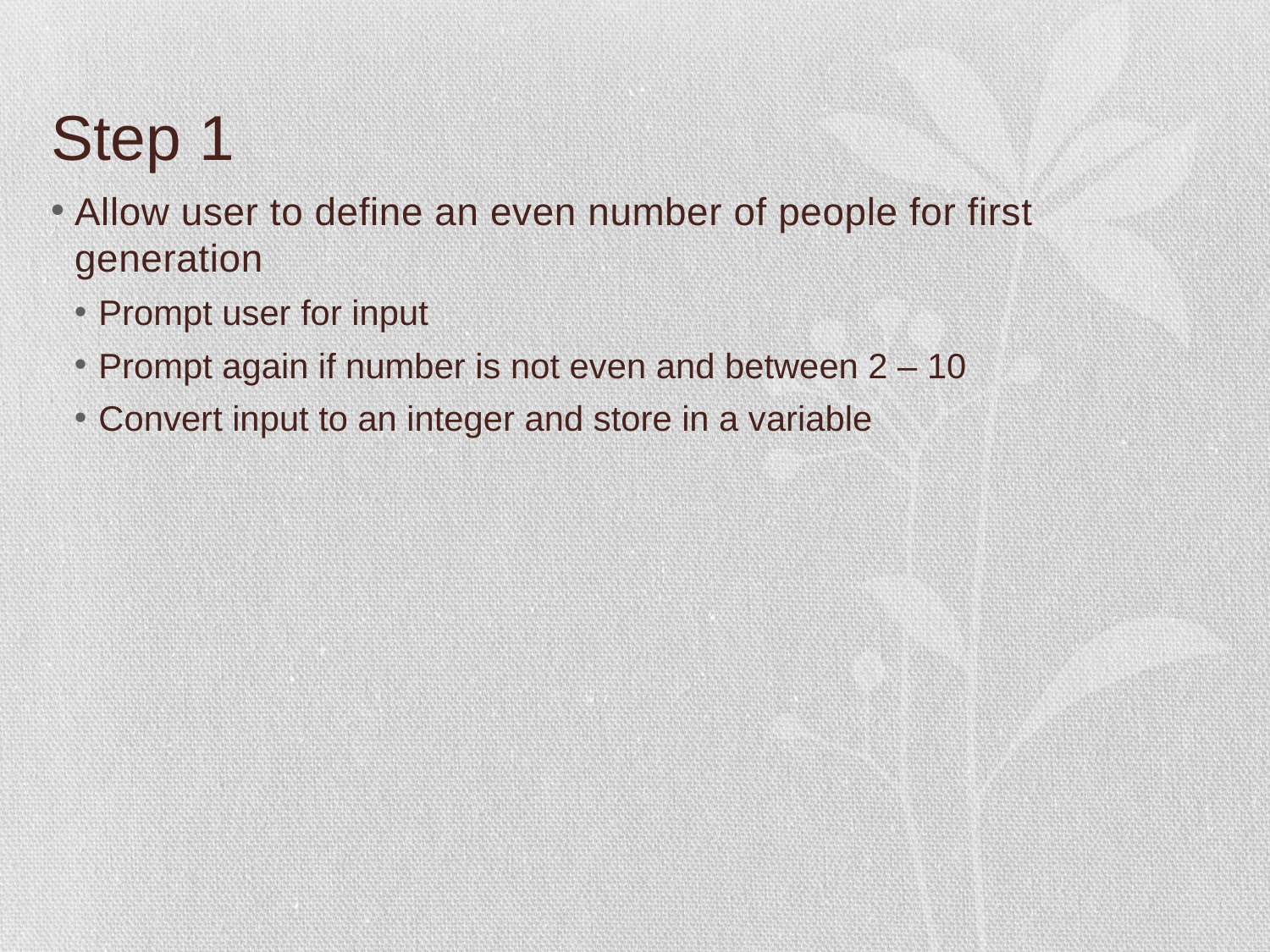

# Step 1
Allow user to define an even number of people for first generation
Prompt user for input
Prompt again if number is not even and between 2 – 10
Convert input to an integer and store in a variable